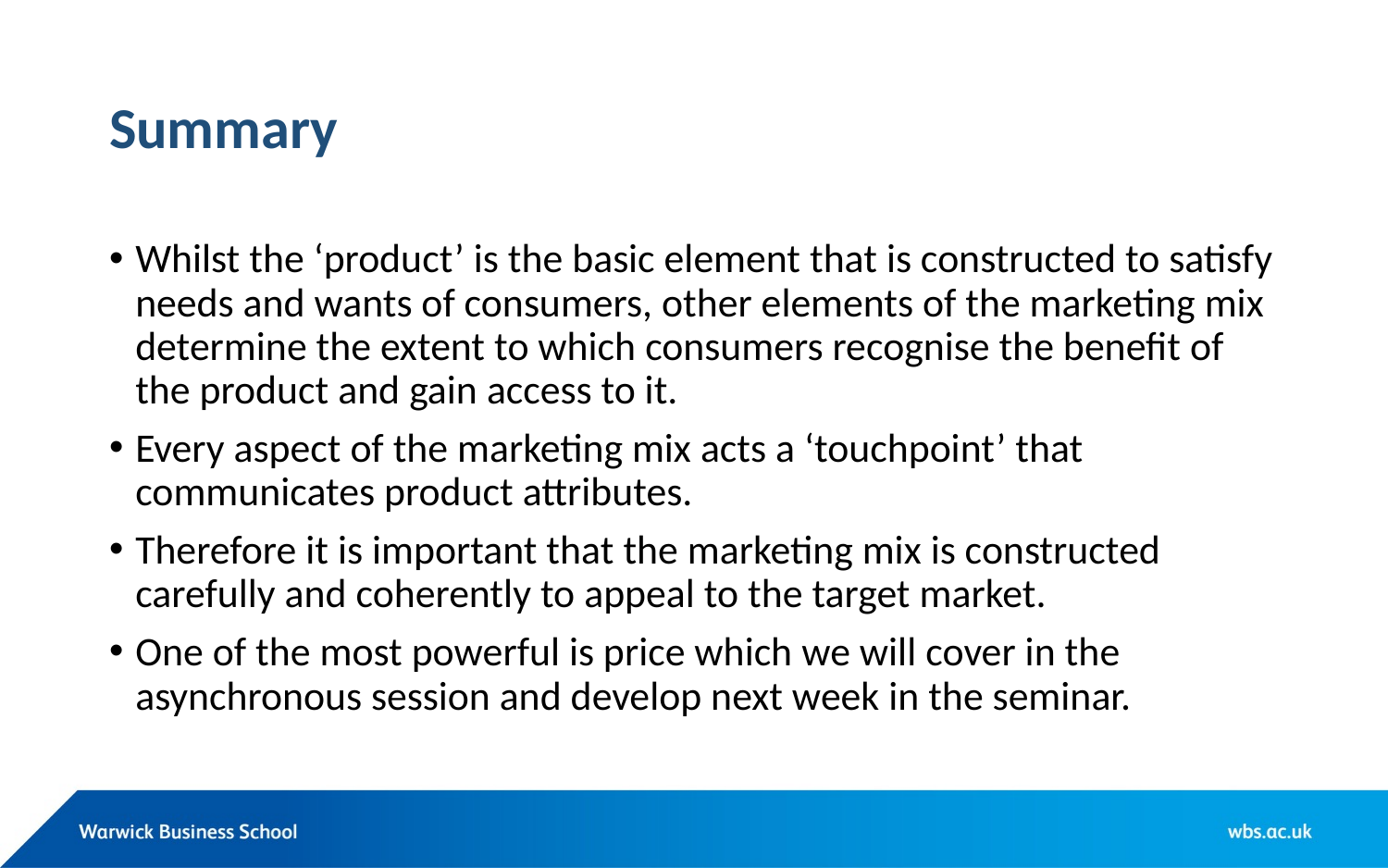

# Summary
Whilst the ‘product’ is the basic element that is constructed to satisfy needs and wants of consumers, other elements of the marketing mix determine the extent to which consumers recognise the benefit of the product and gain access to it.
Every aspect of the marketing mix acts a ‘touchpoint’ that communicates product attributes.
Therefore it is important that the marketing mix is constructed carefully and coherently to appeal to the target market.
One of the most powerful is price which we will cover in the asynchronous session and develop next week in the seminar.